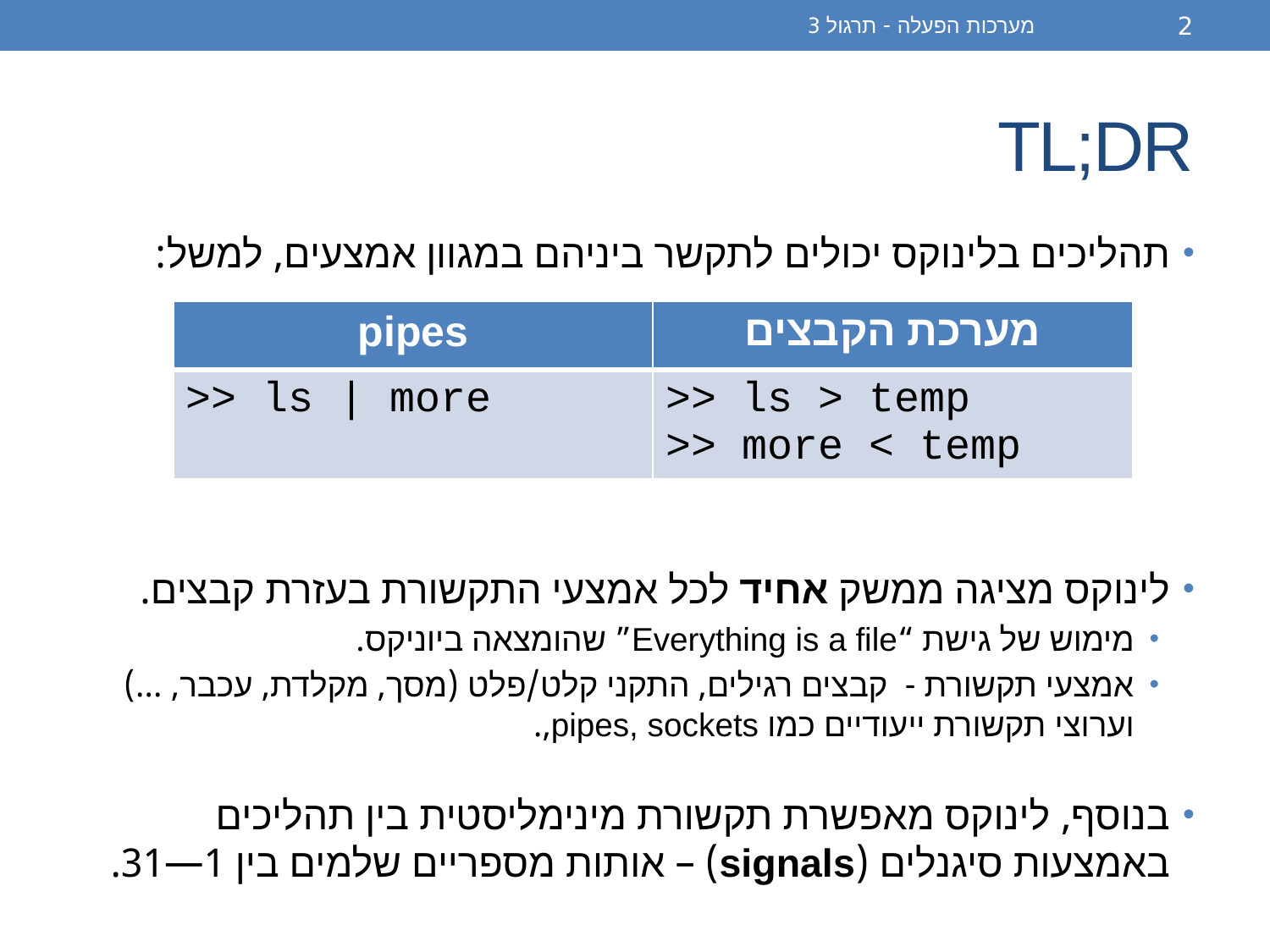

מערכות הפעלה - תרגול 3
2
# TL;DR
תהליכים בלינוקס יכולים לתקשר ביניהם במגוון אמצעים, למשל:

לינוקס מציגה ממשק אחיד לכל אמצעי התקשורת בעזרת קבצים.
מימוש של גישת “Everything is a file” שהומצאה ביוניקס.
אמצעי תקשורת -  קבצים רגילים, התקני קלט/פלט (מסך, מקלדת, עכבר, ...) וערוצי תקשורת ייעודיים כמו pipes, sockets,.
בנוסף, לינוקס מאפשרת תקשורת מינימליסטית בין תהליכים באמצעות סיגנלים (signals) – אותות מספריים שלמים בין 1—31.
| pipes | מערכת הקבצים |
| --- | --- |
| >> ls | more | >> ls > temp >> more < temp |